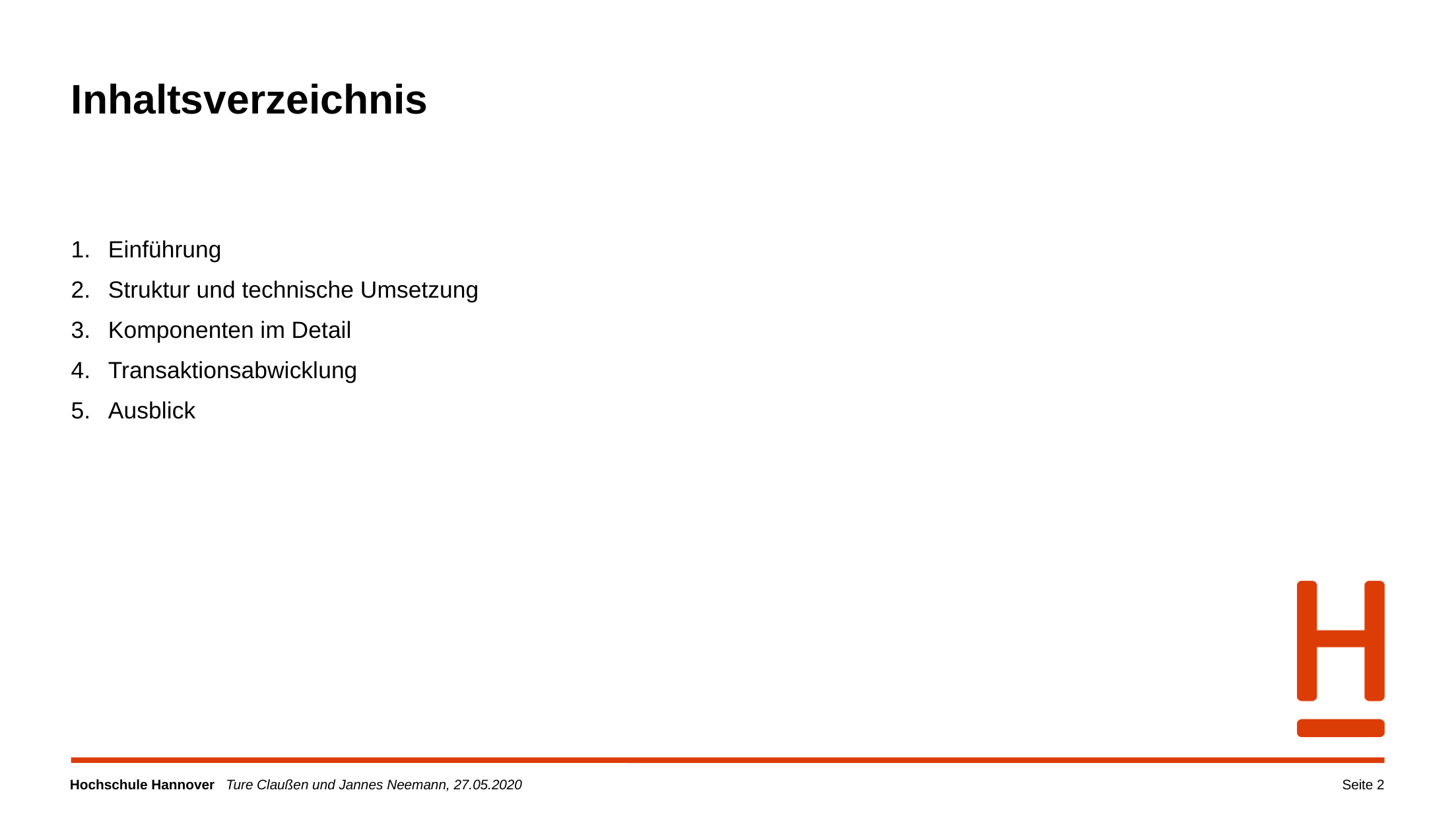

# Inhaltsverzeichnis
Einführung
Struktur und technische Umsetzung
Komponenten im Detail
Transaktionsabwicklung
Ausblick
Seite 2